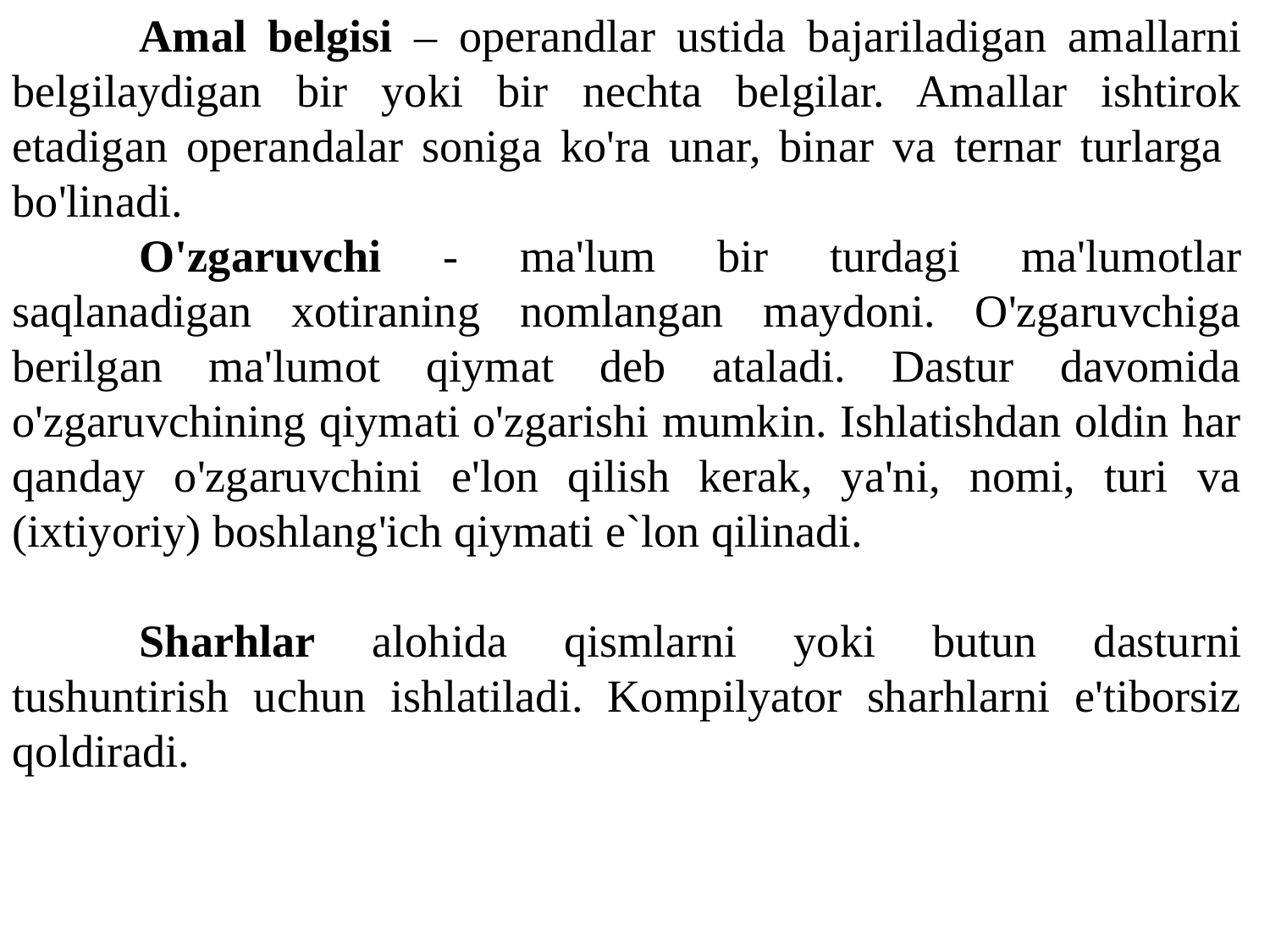

Amal belgisi – operandlar ustida bajariladigan amallarni belgilaydigan bir yoki bir nechta belgilar. Amallar ishtirok etadigan operandalar soniga ko'ra unar, binar va ternar turlarga  bo'linadi.
	O'zgaruvchi - ma'lum bir turdagi ma'lumotlar saqlanadigan xotiraning nomlangan maydoni. O'zgaruvchiga berilgan ma'lumot qiymat deb ataladi. Dastur davomida o'zgaruvchining qiymati o'zgarishi mumkin. Ishlatishdan oldin har qanday o'zgaruvchini e'lon qilish kerak, ya'ni, nomi, turi va (ixtiyoriy) boshlang'ich qiymati e`lon qilinadi.

	Sharhlar alohida qismlarni yoki butun dasturni tushuntirish uchun ishlatiladi. Kompilyator sharhlarni e'tiborsiz qoldiradi.